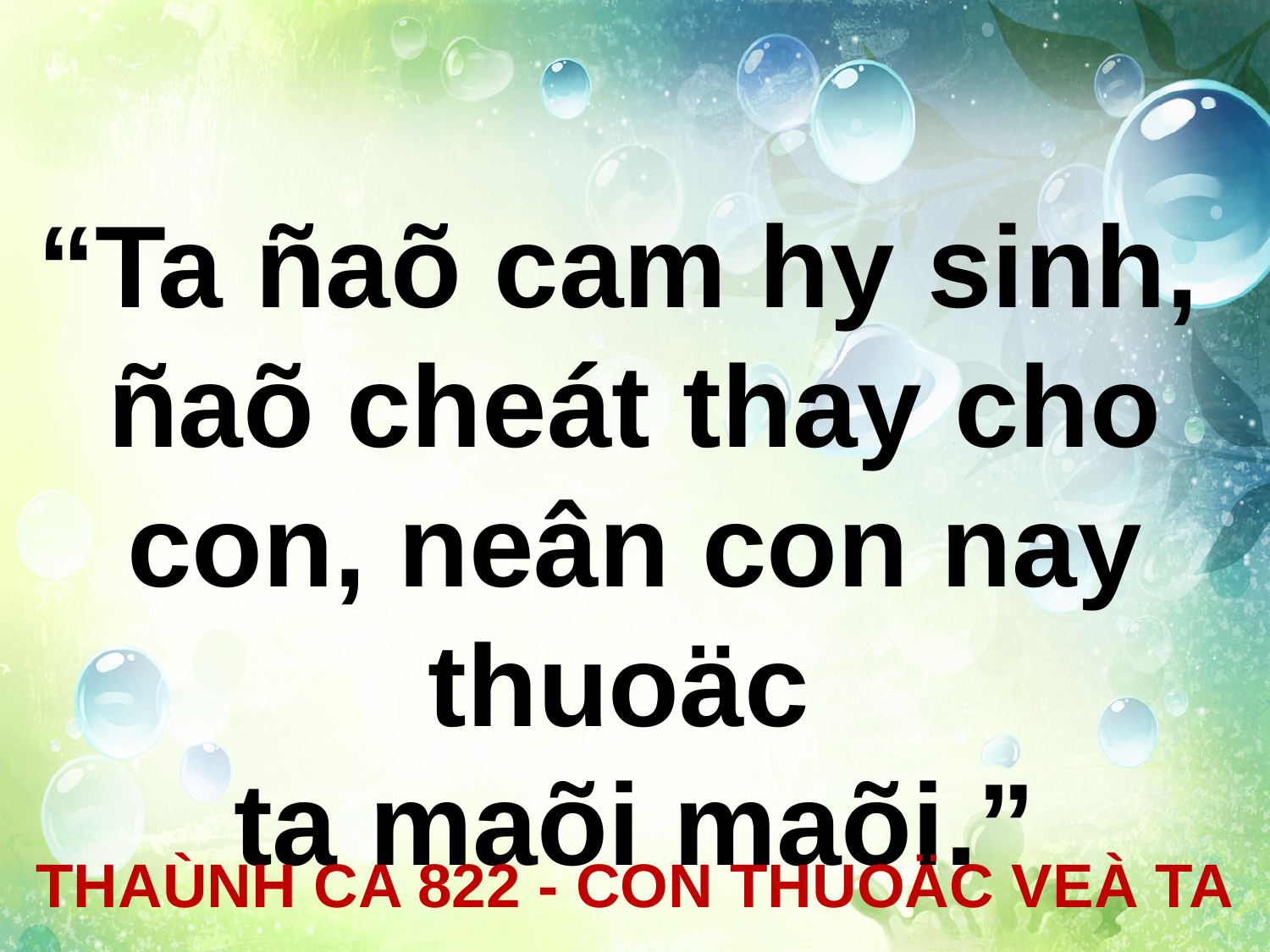

“Ta ñaõ cam hy sinh,
ñaõ cheát thay cho con, neân con nay thuoäc
ta maõi maõi.”
THAÙNH CA 822 - CON THUOÄC VEÀ TA